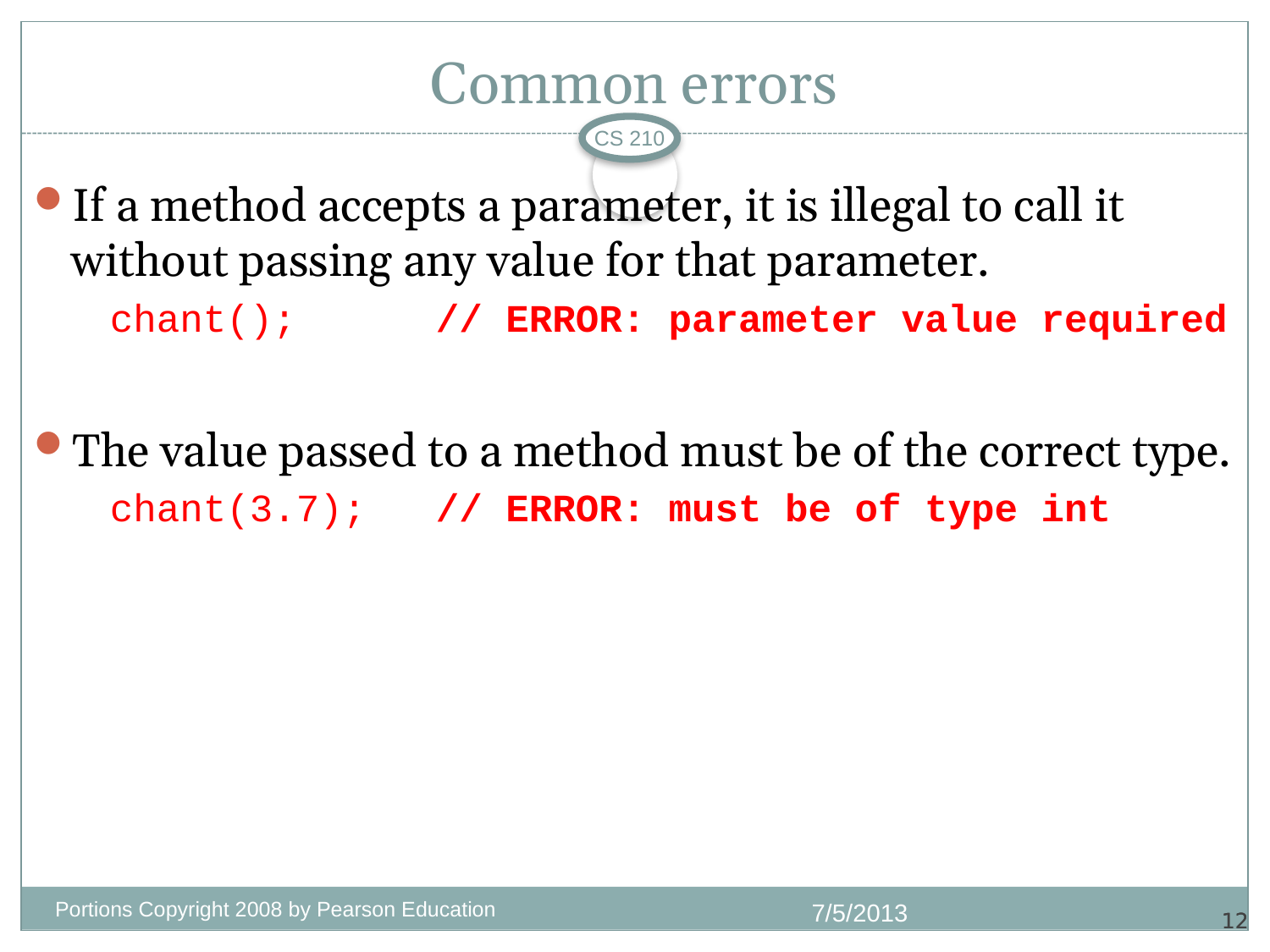

# Common errors
CS 210
If a method accepts a parameter, it is illegal to call it without passing any value for that parameter.
	chant();      // ERROR: parameter value required

The value passed to a method must be of the correct type.
	chant(3.7);   // ERROR: must be of type int
Portions Copyright 2008 by Pearson Education
7/5/2013